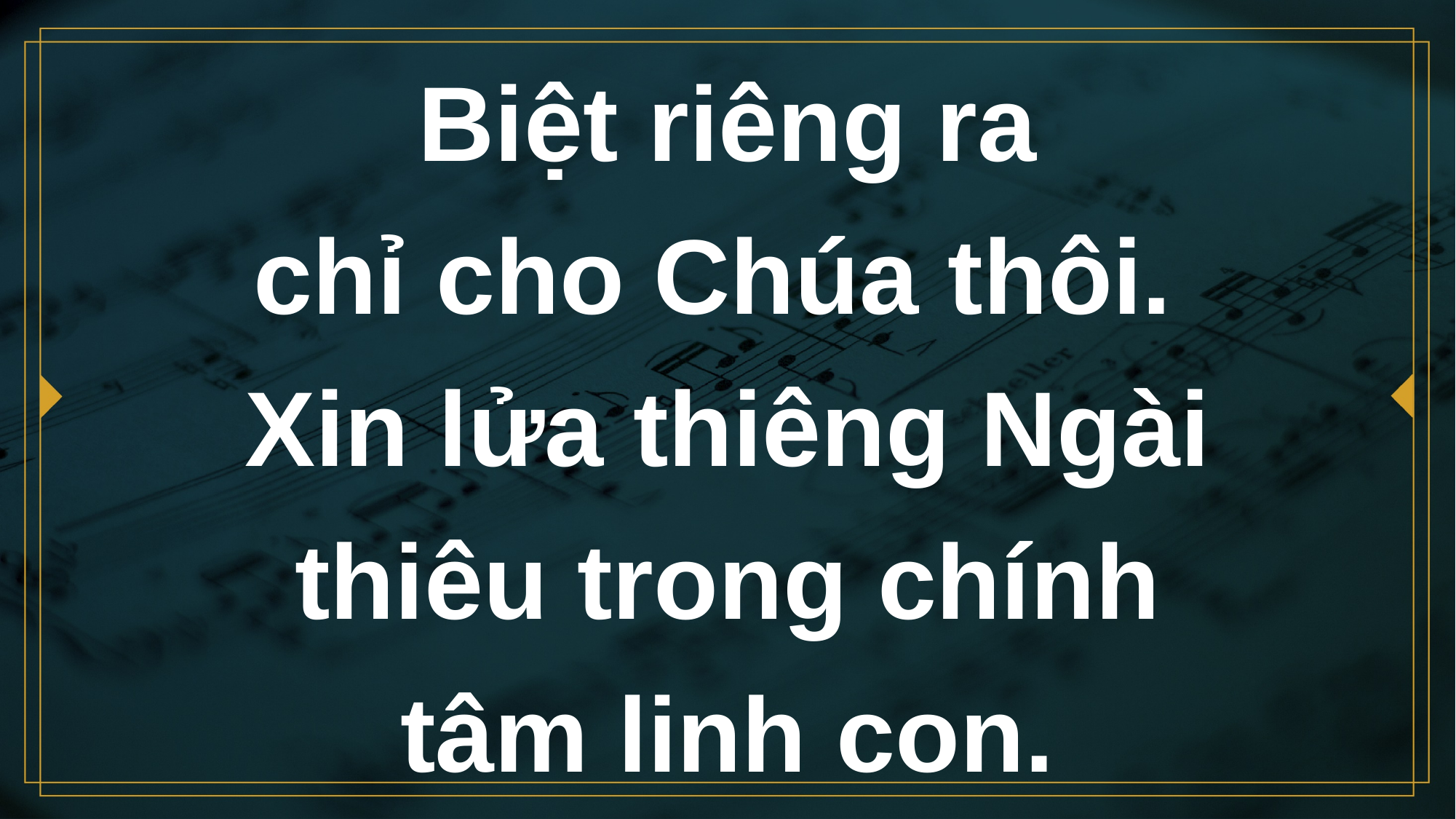

# Biệt riêng ra chỉ cho Chúa thôi. Xin lửa thiêng Ngài thiêu trong chính tâm linh con.